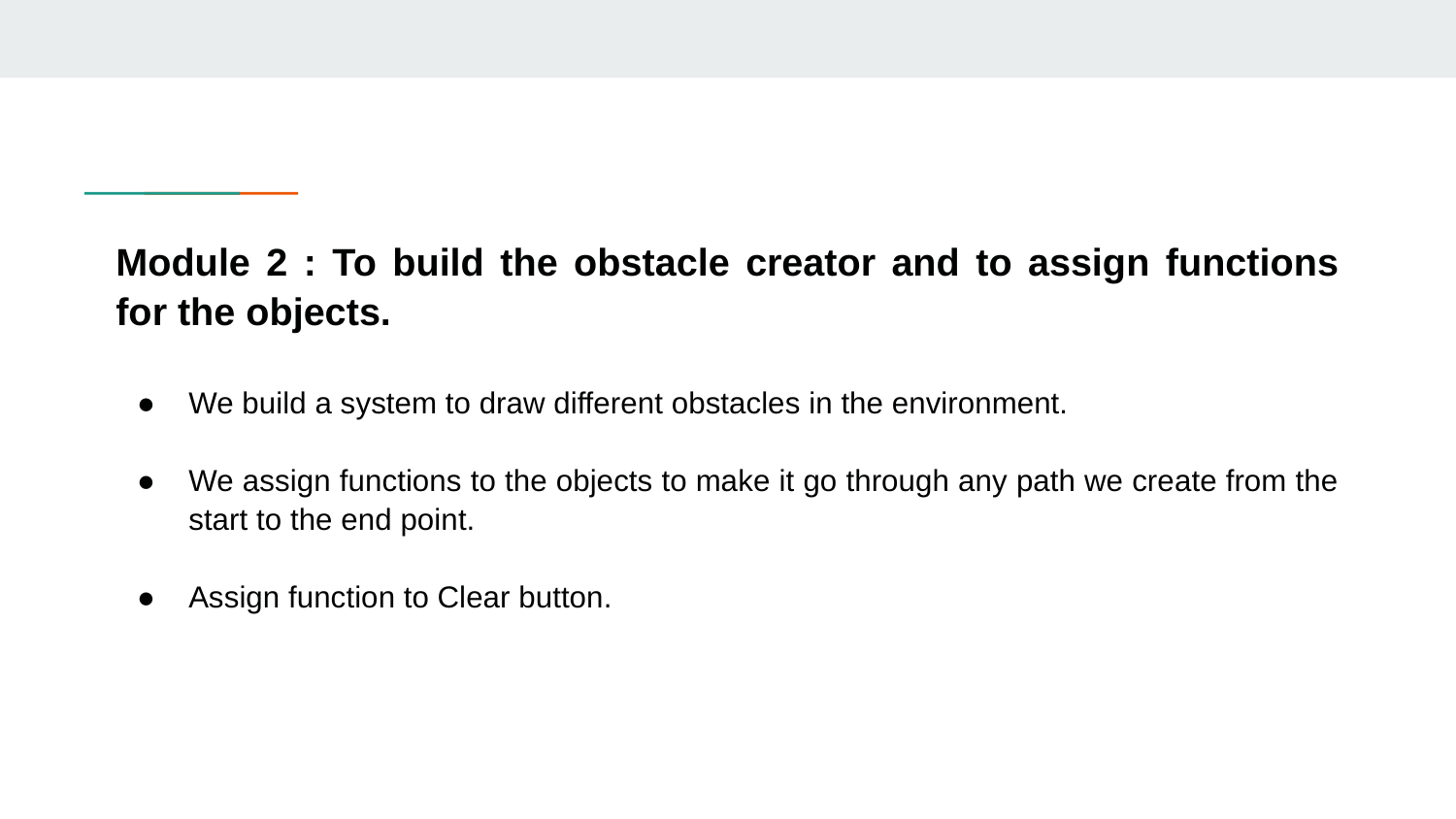

Module 2 : To build the obstacle creator and to assign functions for the objects.

We build a system to draw different obstacles in the environment.

We assign functions to the objects to make it go through any path we create from the start to the end point.

Assign function to Clear button.